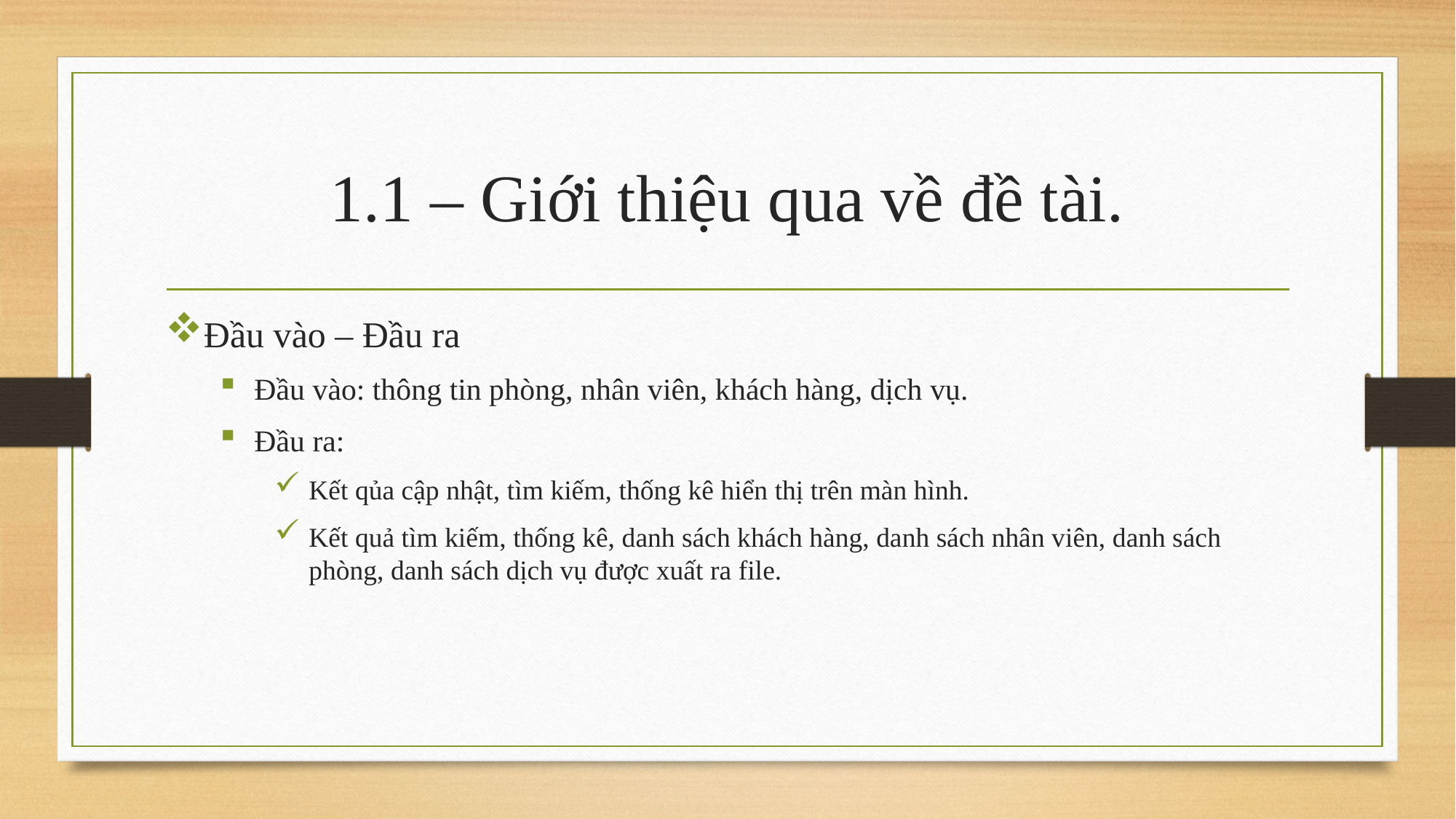

# 1.1 – Giới thiệu qua về đề tài.
Đầu vào – Đầu ra
Đầu vào: thông tin phòng, nhân viên, khách hàng, dịch vụ.
Đầu ra:
Kết qủa cập nhật, tìm kiếm, thống kê hiển thị trên màn hình.
Kết quả tìm kiếm, thống kê, danh sách khách hàng, danh sách nhân viên, danh sách phòng, danh sách dịch vụ được xuất ra file.